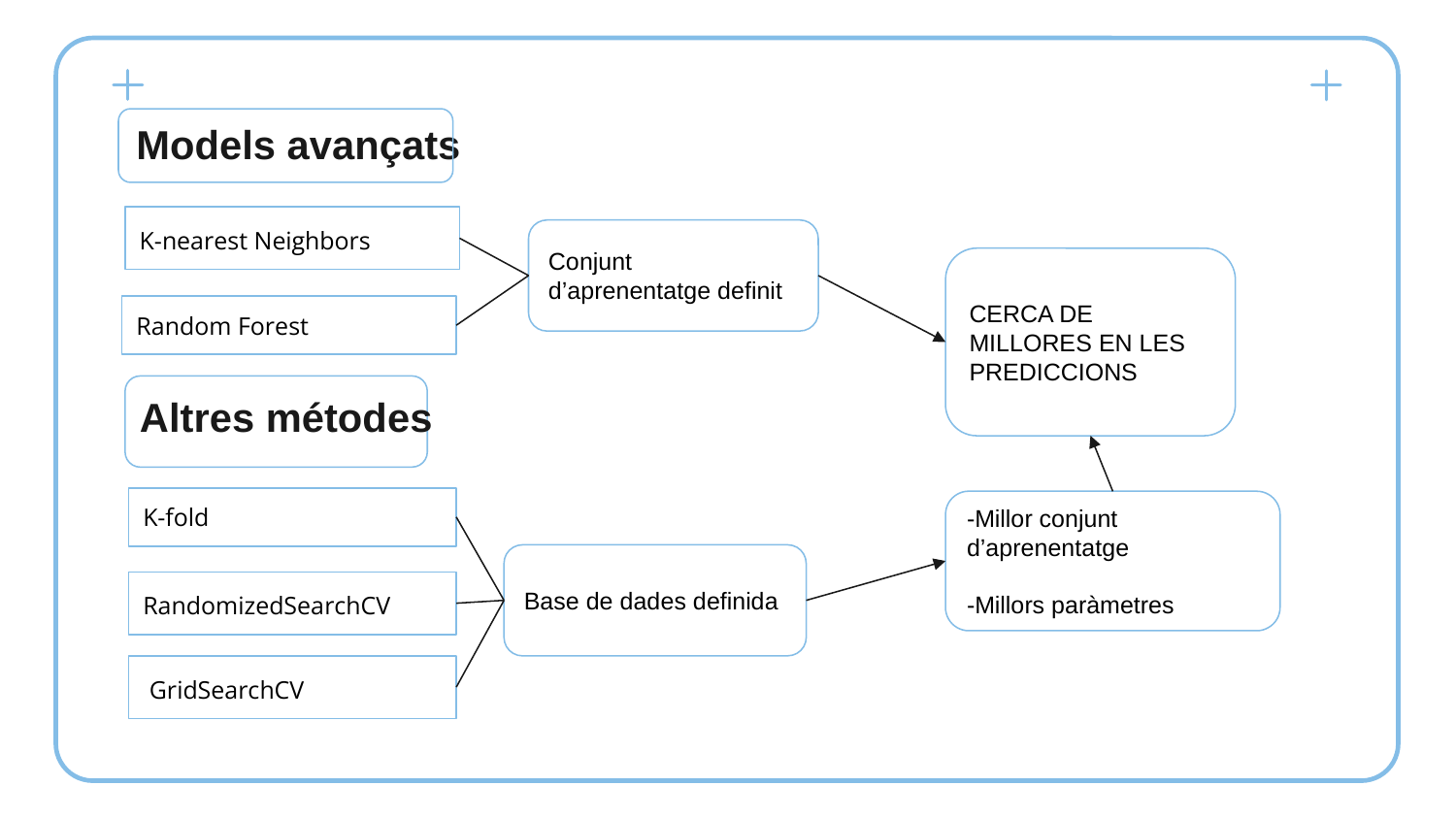

Models avançats

K-nearest Neighbors
Conjunt d’aprenentatge definit
CERCA DE MILLORES EN LES PREDICCIONS
Random Forest

Altres métodes
K-fold
-Millor conjunt d’aprenentatge

-Millors paràmetres
Base de dades definida
RandomizedSearchCV
 GridSearchCV